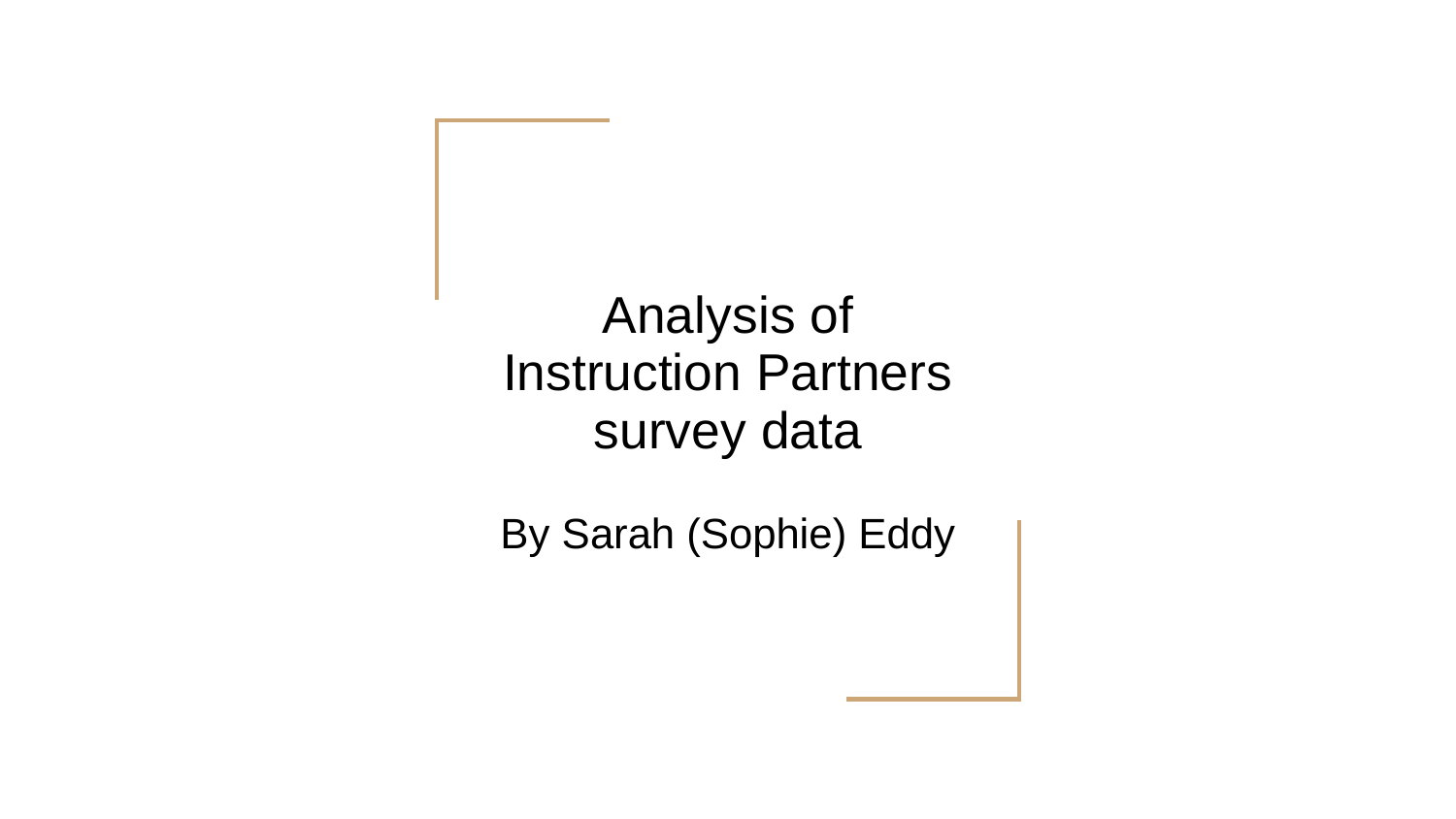

# Analysis of
Instruction Partners survey data
By Sarah (Sophie) Eddy